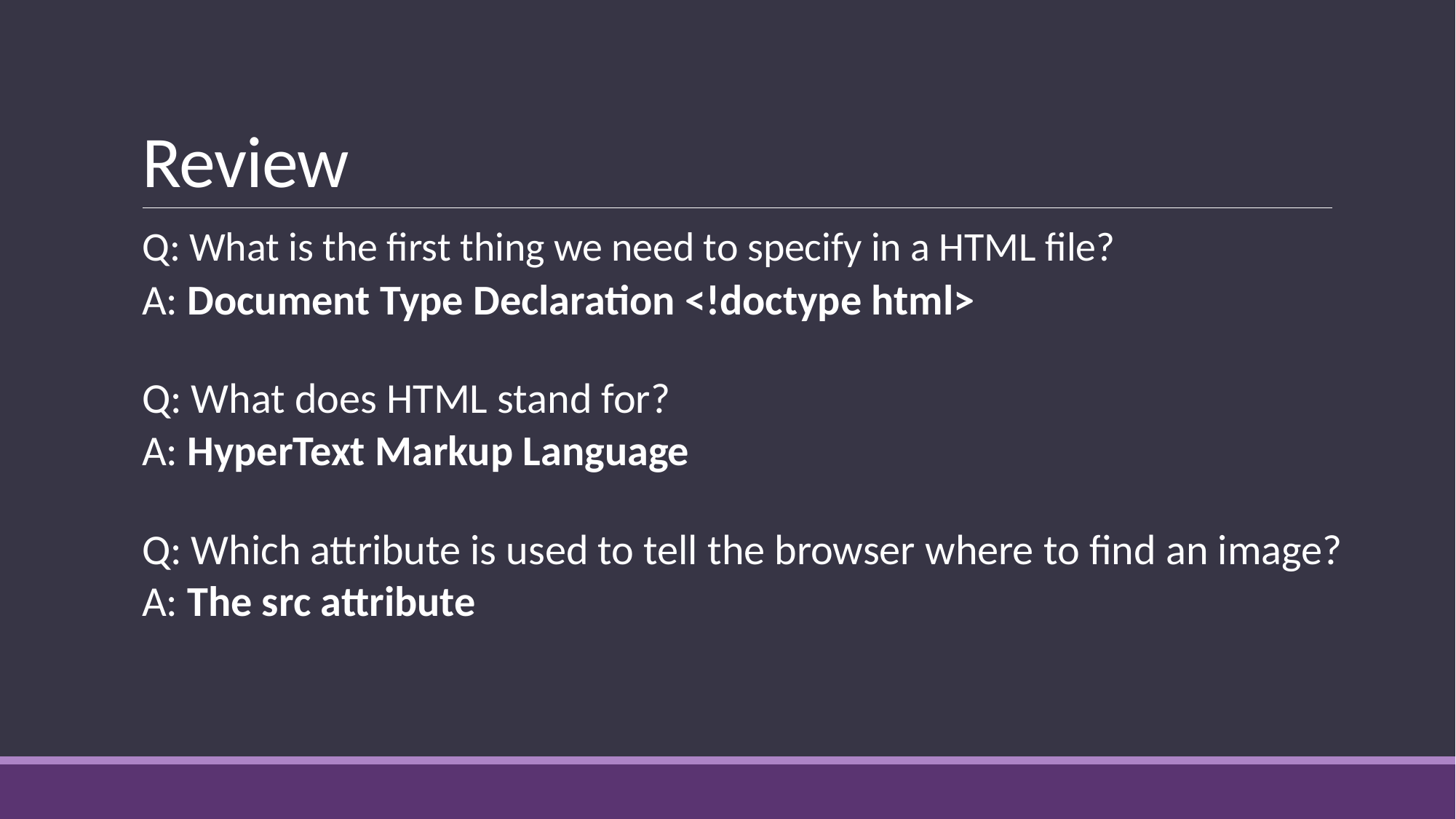

# Review
Q: What is the first thing we need to specify in a HTML file?
A: Document Type Declaration <!doctype html>
Q: What does HTML stand for?
A: HyperText Markup Language
Q: Which attribute is used to tell the browser where to find an image?
A: The src attribute